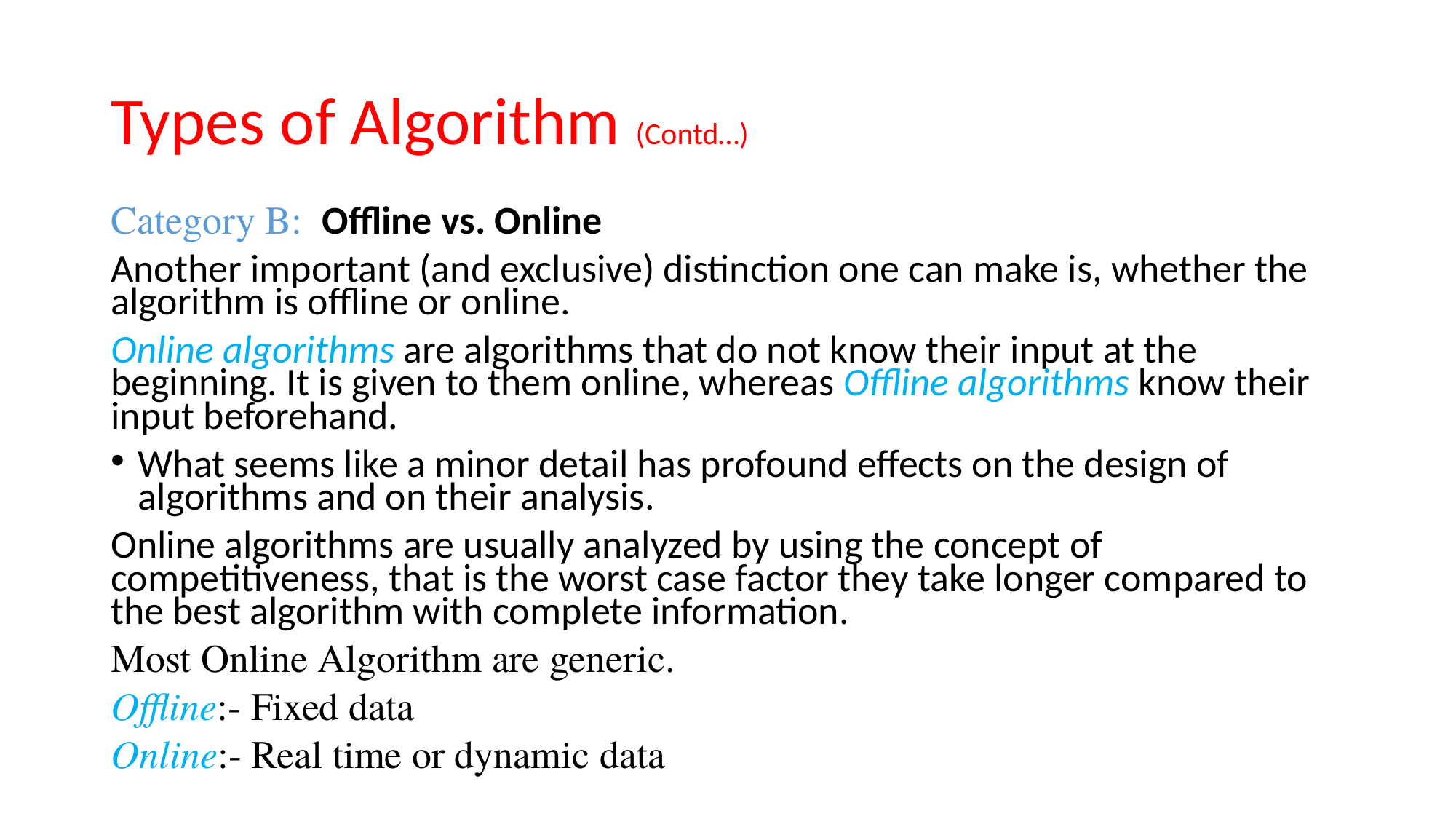

# Types of Algorithm (Contd…)
Category B:  Offline vs. Online
Another important (and exclusive) distinction one can make is, whether the algorithm is offline or online.
Online algorithms are algorithms that do not know their input at the beginning. It is given to them online, whereas Offline algorithms know their input beforehand.
What seems like a minor detail has profound effects on the design of algorithms and on their analysis.
Online algorithms are usually analyzed by using the concept of competitiveness, that is the worst case factor they take longer compared to the best algorithm with complete information.
Most Online Algorithm are generic.
Offline:- Fixed data
Online:- Real time or dynamic data